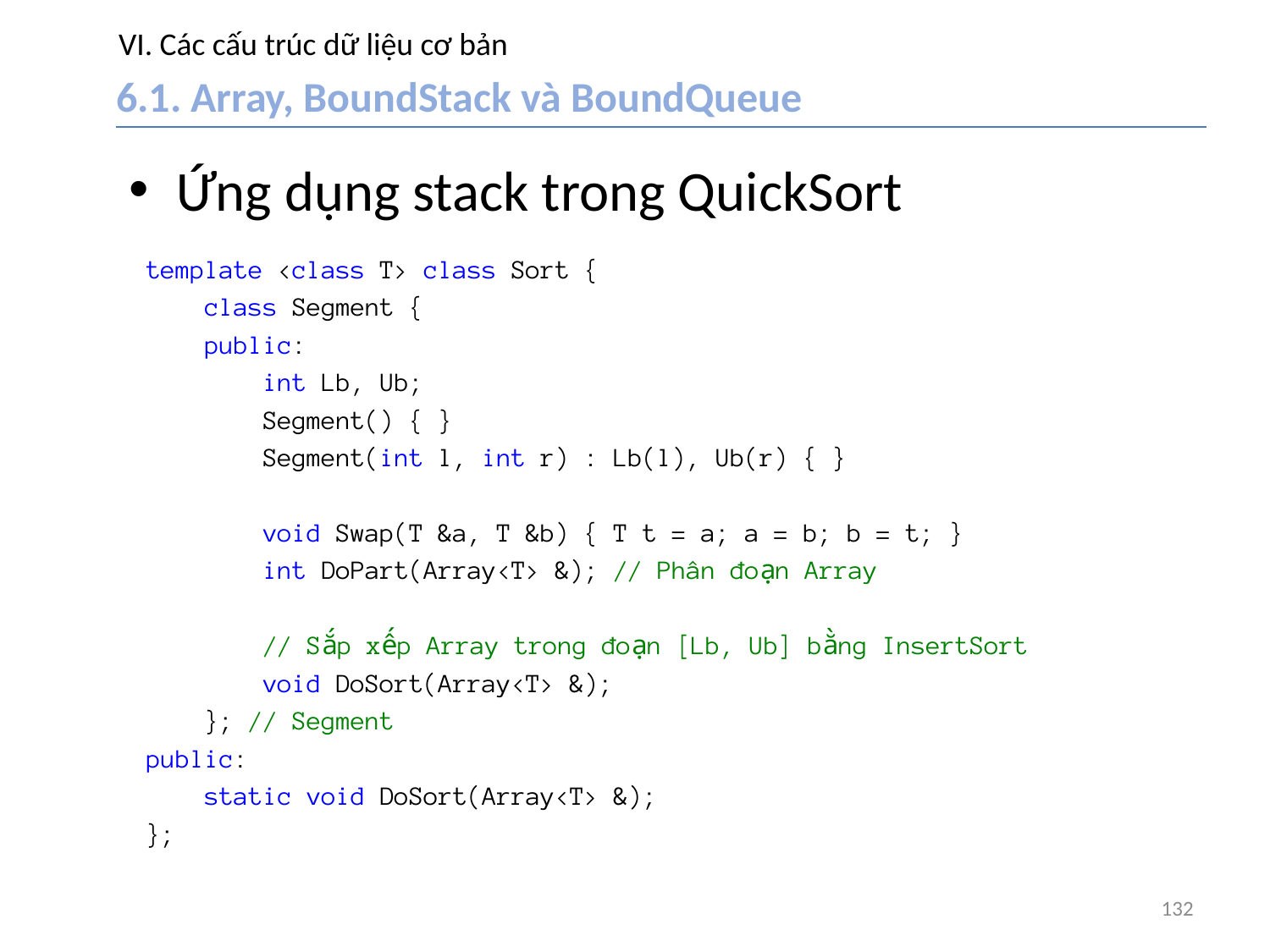

# VI. Các cấu trúc dữ liệu cơ bản
6.1. Array, BoundStack và BoundQueue
Ứng dụng stack trong QuickSort
template <class T> class Sort {
    class Segment {
    public:
        int Lb, Ub;
        Segment() { }
        Segment(int l, int r) : Lb(l), Ub(r) { }

        void Swap(T &a, T &b) { T t = a; a = b; b = t; }
        int DoPart(Array<T> &); // Phân đoạn Array

        // Sắp xếp Array trong đoạn [Lb, Ub] bằng InsertSort
        void DoSort(Array<T> &);
    }; // Segment
public:
    static void DoSort(Array<T> &);
};
132